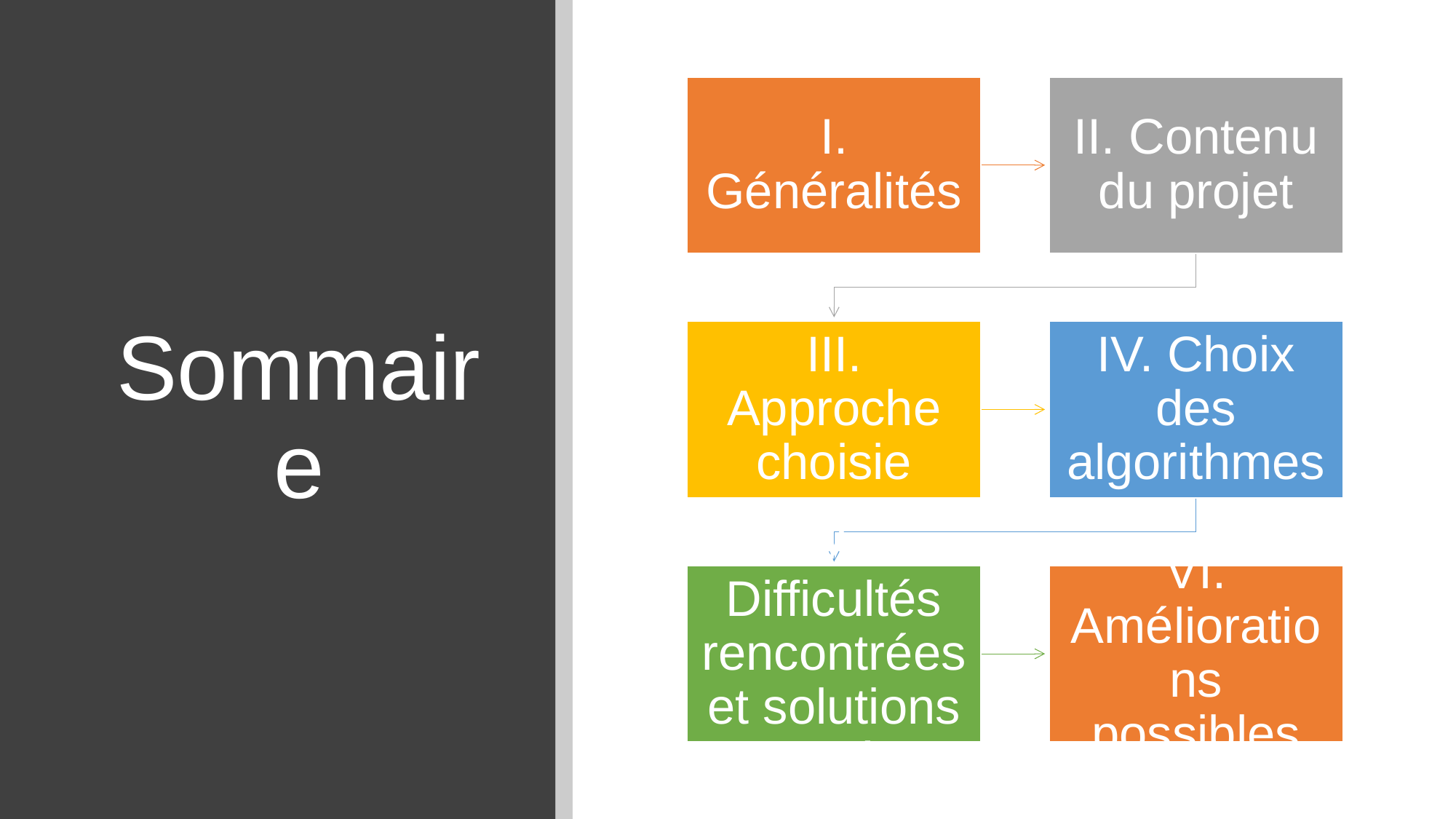

I. Généralités

II. Contenu du projet

III. Approche choisie

IV. Choix des algorithmes

V. Difficultés rencontrées et solutions trouvées
VI. Améliorations possibles
# Sommaire